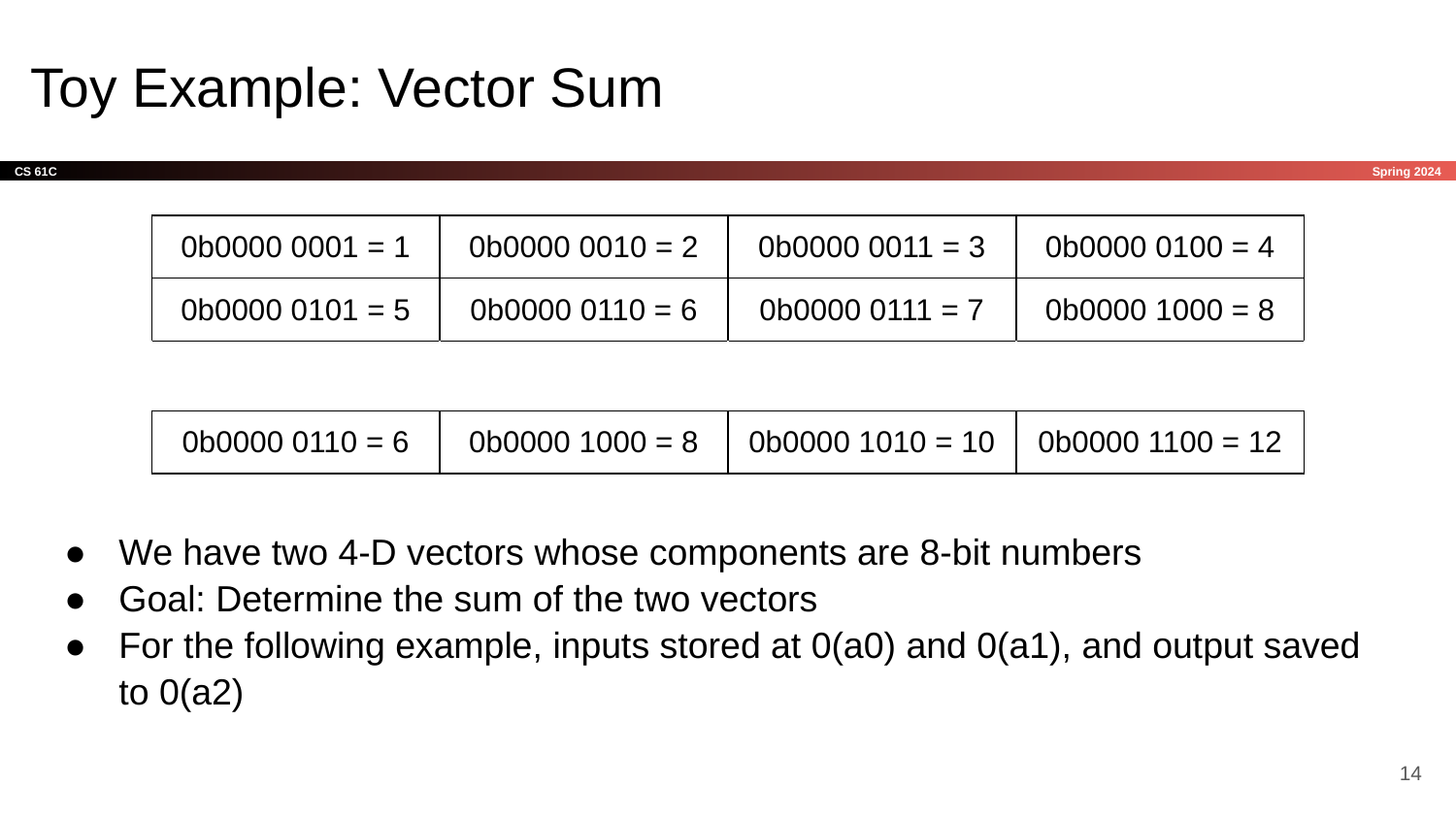

# Toy Example: Vector Sum
| 0b0000 0001 = 1 | 0b0000 0010 = 2 | 0b0000 0011 = 3 | 0b0000 0100 = 4 |
| --- | --- | --- | --- |
| 0b0000 0101 = 5 | 0b0000 0110 = 6 | 0b0000 0111 = 7 | 0b0000 1000 = 8 |
|  |  |  |  |
| 0b0000 0110 = 6 | 0b0000 1000 = 8 | 0b0000 1010 = 10 | 0b0000 1100 = 12 |
We have two 4-D vectors whose components are 8-bit numbers
Goal: Determine the sum of the two vectors
For the following example, inputs stored at 0(a0) and 0(a1), and output saved to 0(a2)
14